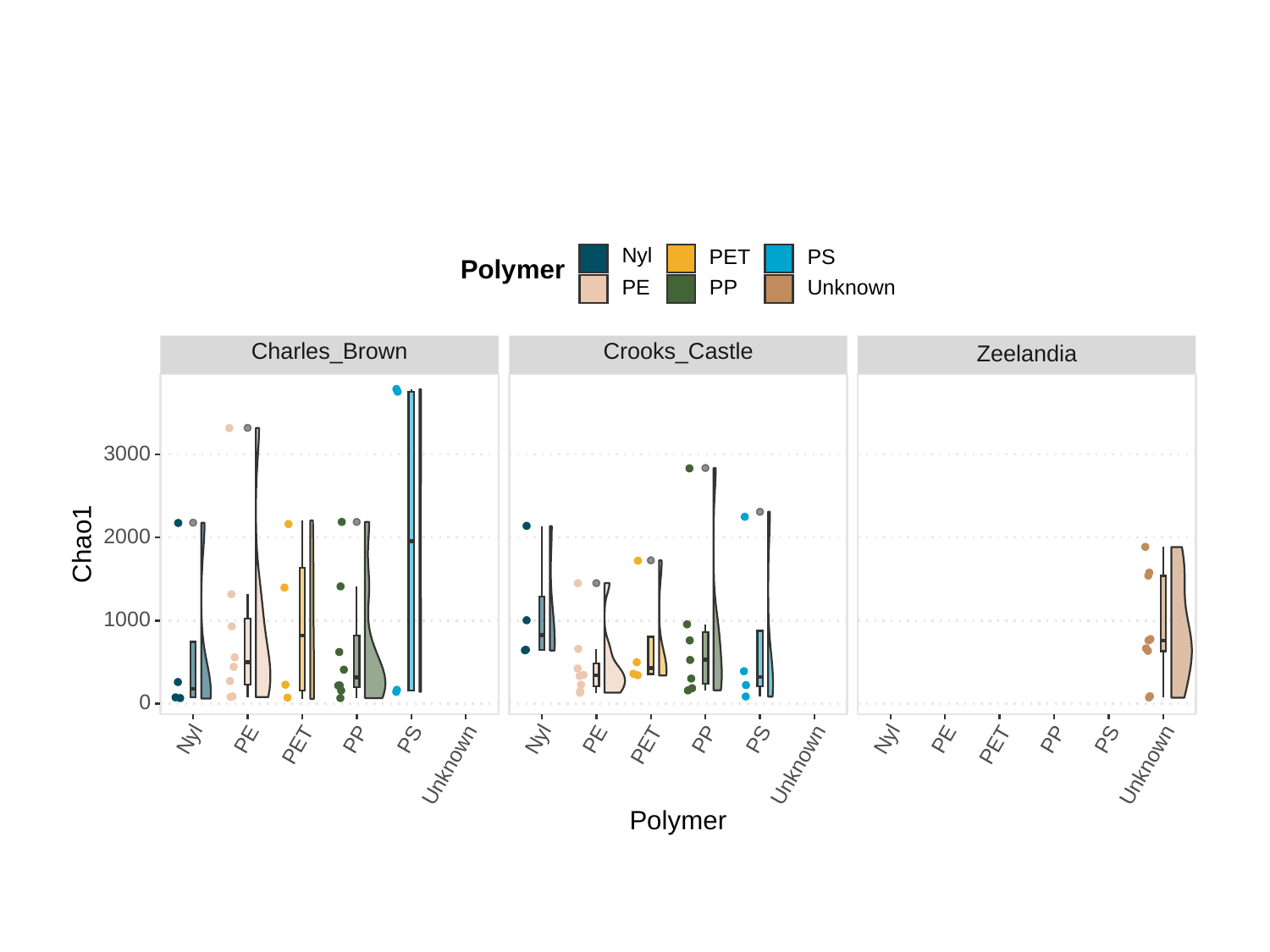

Nyl
PS

PET

Polymer

Unknown

PE
PP

Charles_Brown
Crooks_Castle
Zeelandia

3000

2000
Chao1

1000

0

Nyl
Nyl
Nyl
PS
PS
PS
PE
PP
PE
PP
PE
PP
PET
PET
PET
Unknown
Unknown
Unknown
Polymer